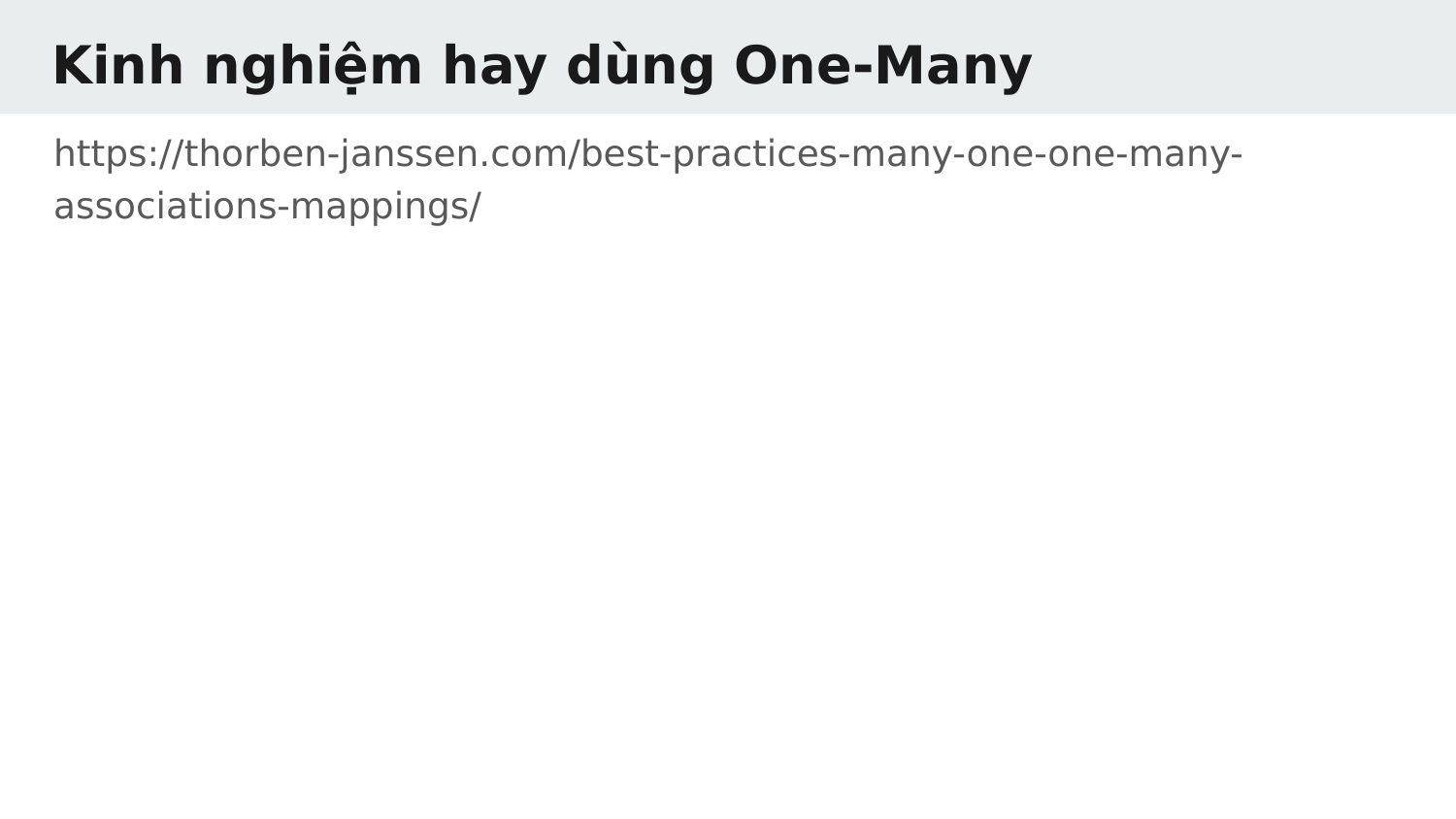

# Kinh nghiệm hay dùng One-Many
https://thorben-janssen.com/best-practices-many-one-one-many-associations-mappings/